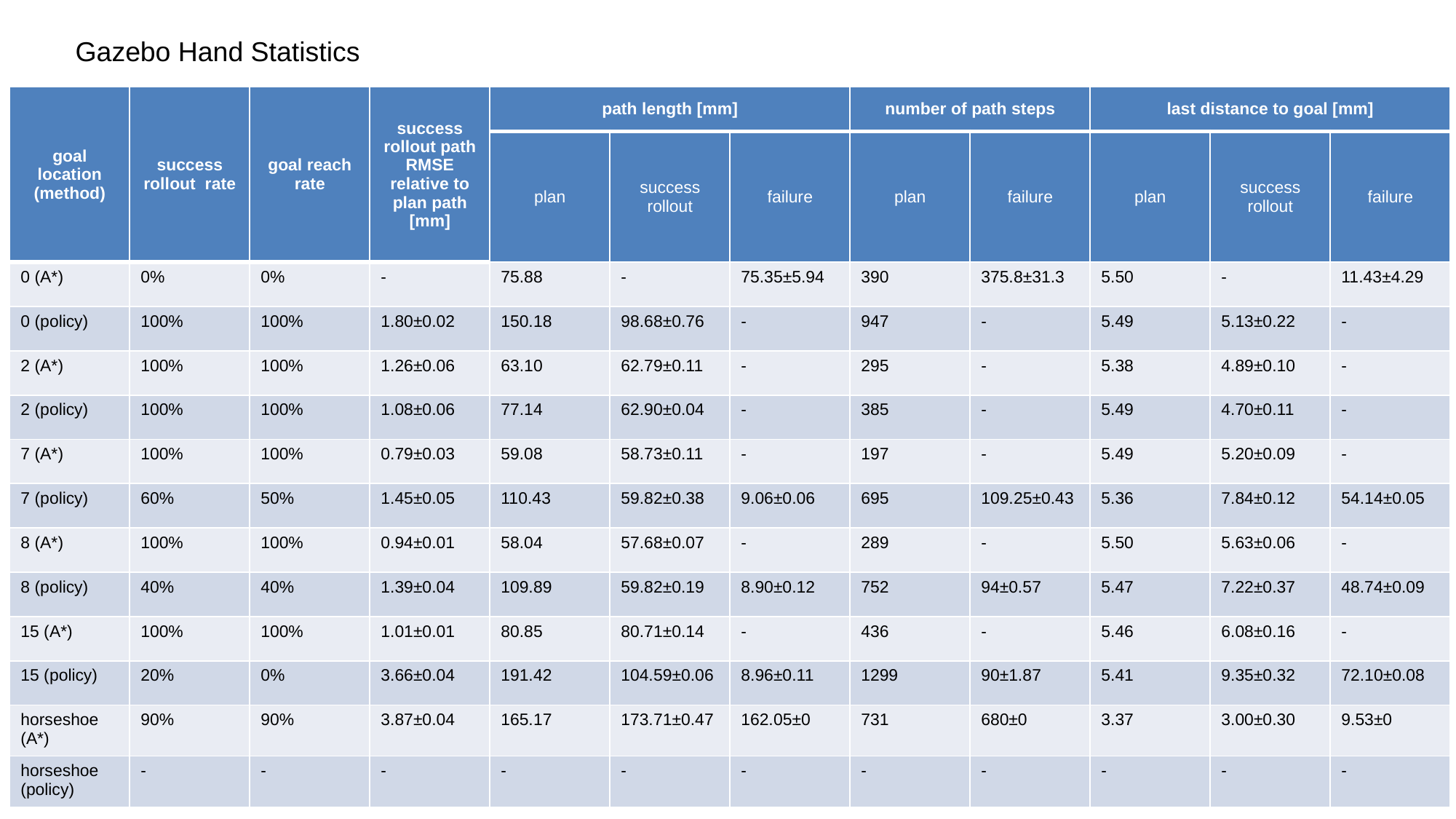

Gazebo Hand Statistics
| goal location (method) | success rollout rate | goal reach rate | success rollout path RMSE relative to plan path [mm] | path length [mm] |  |  | number of path steps |  | last distance to goal [mm] |  |  |
| --- | --- | --- | --- | --- | --- | --- | --- | --- | --- | --- | --- |
|  |  |  |  | plan | success rollout | failure | plan | failure | plan | success rollout | failure |
| 0 (A\*) | 0% | 0% | - | 75.88 | - | 75.35±5.94 | 390 | 375.8±31.3 | 5.50 | - | 11.43±4.29 |
| 0 (policy) | 100% | 100% | 1.80±0.02 | 150.18 | 98.68±0.76 | - | 947 | - | 5.49 | 5.13±0.22 | - |
| 2 (A\*) | 100% | 100% | 1.26±0.06 | 63.10 | 62.79±0.11 | - | 295 | - | 5.38 | 4.89±0.10 | - |
| 2 (policy) | 100% | 100% | 1.08±0.06 | 77.14 | 62.90±0.04 | - | 385 | - | 5.49 | 4.70±0.11 | - |
| 7 (A\*) | 100% | 100% | 0.79±0.03 | 59.08 | 58.73±0.11 | - | 197 | - | 5.49 | 5.20±0.09 | - |
| 7 (policy) | 60% | 50% | 1.45±0.05 | 110.43 | 59.82±0.38 | 9.06±0.06 | 695 | 109.25±0.43 | 5.36 | 7.84±0.12 | 54.14±0.05 |
| 8 (A\*) | 100% | 100% | 0.94±0.01 | 58.04 | 57.68±0.07 | - | 289 | - | 5.50 | 5.63±0.06 | - |
| 8 (policy) | 40% | 40% | 1.39±0.04 | 109.89 | 59.82±0.19 | 8.90±0.12 | 752 | 94±0.57 | 5.47 | 7.22±0.37 | 48.74±0.09 |
| 15 (A\*) | 100% | 100% | 1.01±0.01 | 80.85 | 80.71±0.14 | - | 436 | - | 5.46 | 6.08±0.16 | - |
| 15 (policy) | 20% | 0% | 3.66±0.04 | 191.42 | 104.59±0.06 | 8.96±0.11 | 1299 | 90±1.87 | 5.41 | 9.35±0.32 | 72.10±0.08 |
| horseshoe (A\*) | 90% | 90% | 3.87±0.04 | 165.17 | 173.71±0.47 | 162.05±0 | 731 | 680±0 | 3.37 | 3.00±0.30 | 9.53±0 |
| horseshoe (policy) | - | - | - | - | - | - | - | - | - | - | - |